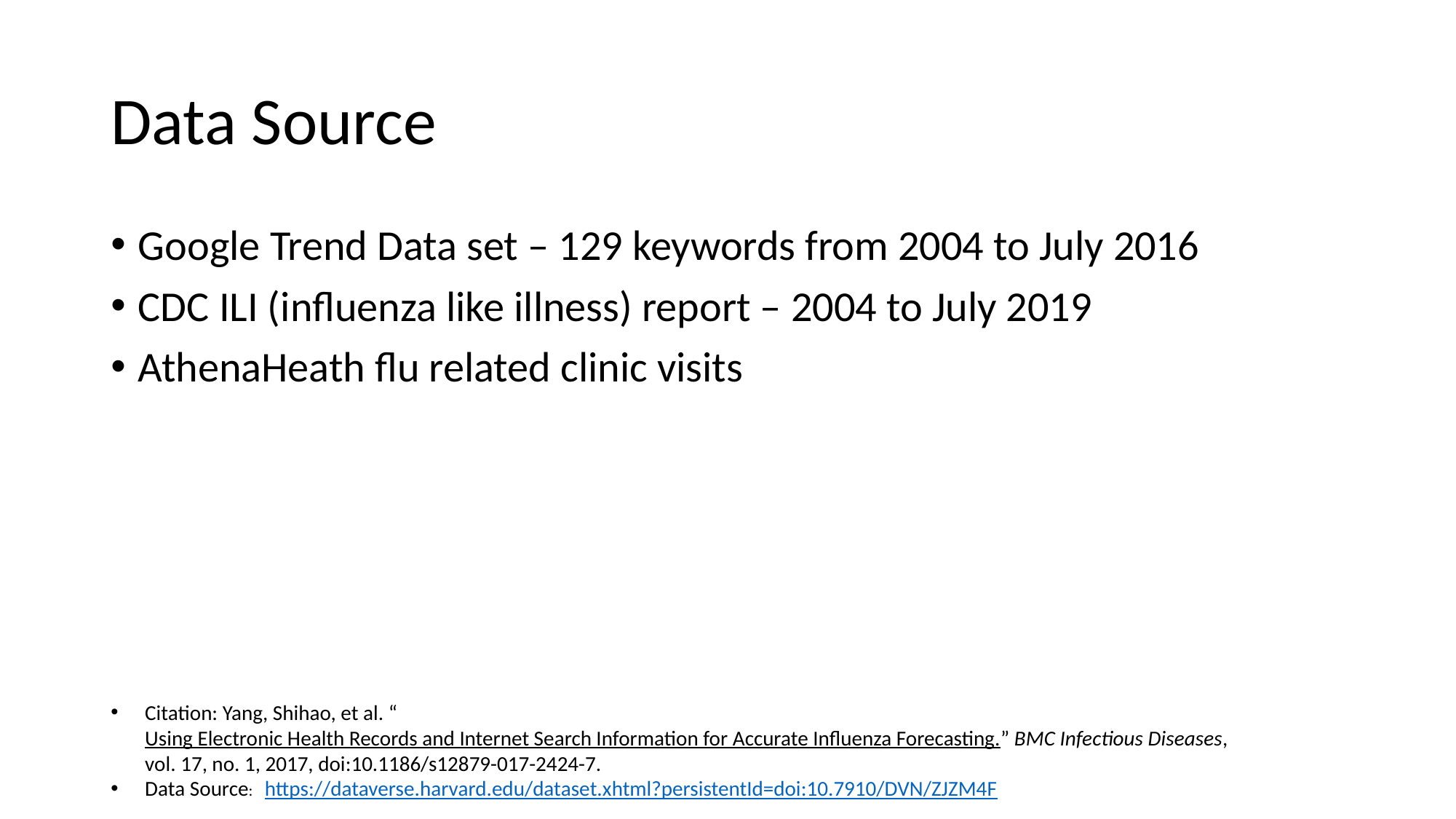

# Data Source
Google Trend Data set – 129 keywords from 2004 to July 2016
CDC ILI (influenza like illness) report – 2004 to July 2019
AthenaHeath flu related clinic visits
Citation: Yang, Shihao, et al. “Using Electronic Health Records and Internet Search Information for Accurate Influenza Forecasting.” BMC Infectious Diseases, vol. 17, no. 1, 2017, doi:10.1186/s12879-017-2424-7.
Data Source:   https://dataverse.harvard.edu/dataset.xhtml?persistentId=doi:10.7910/DVN/ZJZM4F